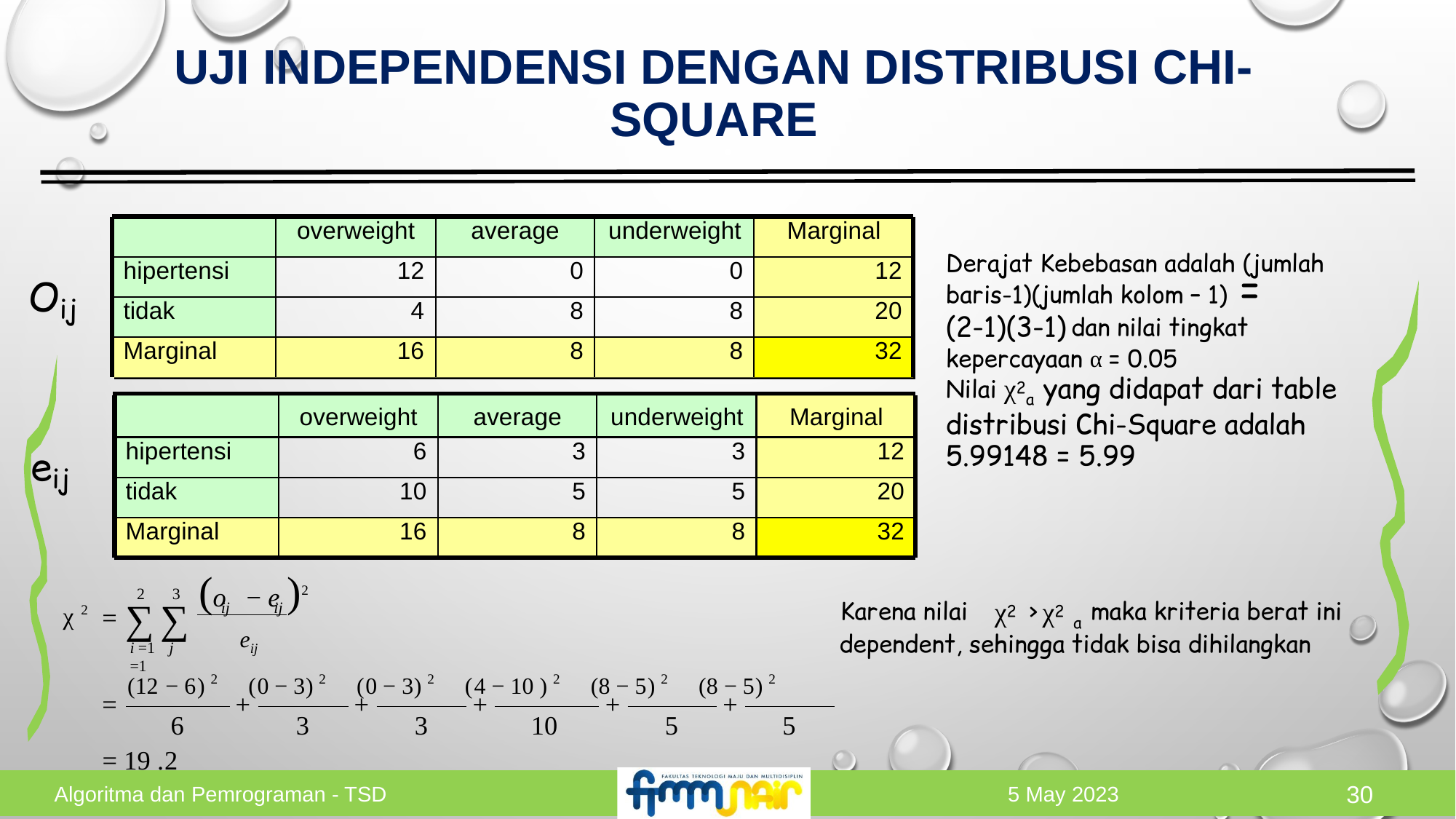

# Uji independensi dengan distribusi chi-square

overweight

average

underweight

Marginal

hipertensi
12
0
0
12
Oij

tidak

4
8
8
20

Marginal
16
8
8
32

Derajat Kebebasan adalah (jumlah baris-1)(jumlah kolom – 1) =
(2-1)(3-1) dan nilai tingkat kepercayaan α = 0.05
Nilai χ2a  yang didapat dari table distribusi Chi-Square adalah 5.99148 = 5.99

overweight

average

underweight

Marginal

hipertensi
6
3
3
12
eij

tidak
10
5
5
20

Marginal

16
8
8

32

(o   − e
)2
2
3

∑∑
      ij           ij
χ 2
=
eij
i =1   j =1
(12 − 6) 2        (0 − 3) 2        (0 − 3) 2        (4 − 10 ) 2        (8 − 5) 2        (8 − 5) 2
=
+
+
+
+
+

6
3
3
10
5
5
= 19 .2
χ2     χ2
Karena nilai
>
maka kriteria berat ini
a
dependent, sehingga tidak bisa dihilangkan
Algoritma dan Pemrograman - TSD
5 May 2023
30